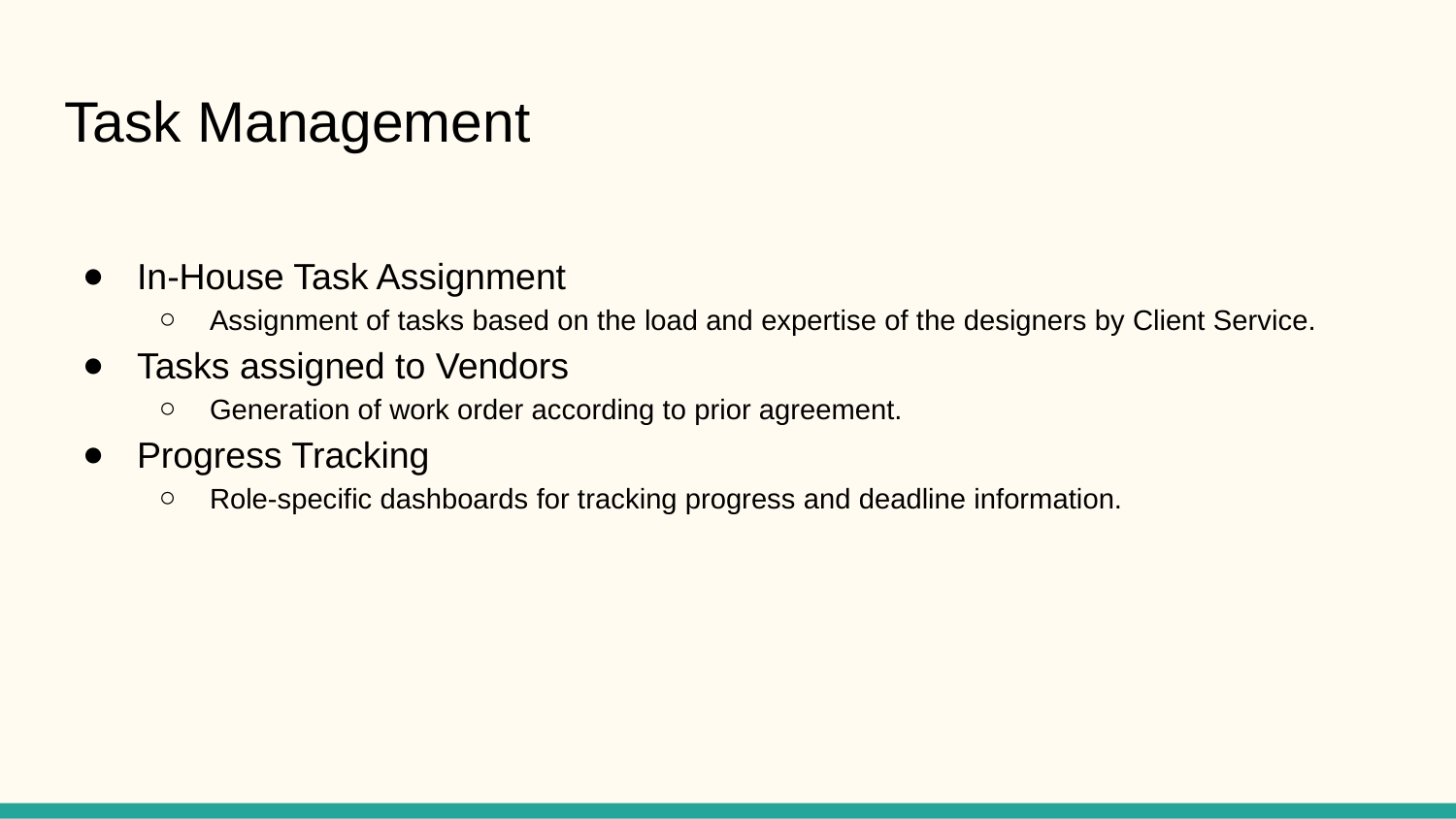

# Task Management
In-House Task Assignment
Assignment of tasks based on the load and expertise of the designers by Client Service.
Tasks assigned to Vendors
Generation of work order according to prior agreement.
Progress Tracking
Role-specific dashboards for tracking progress and deadline information.